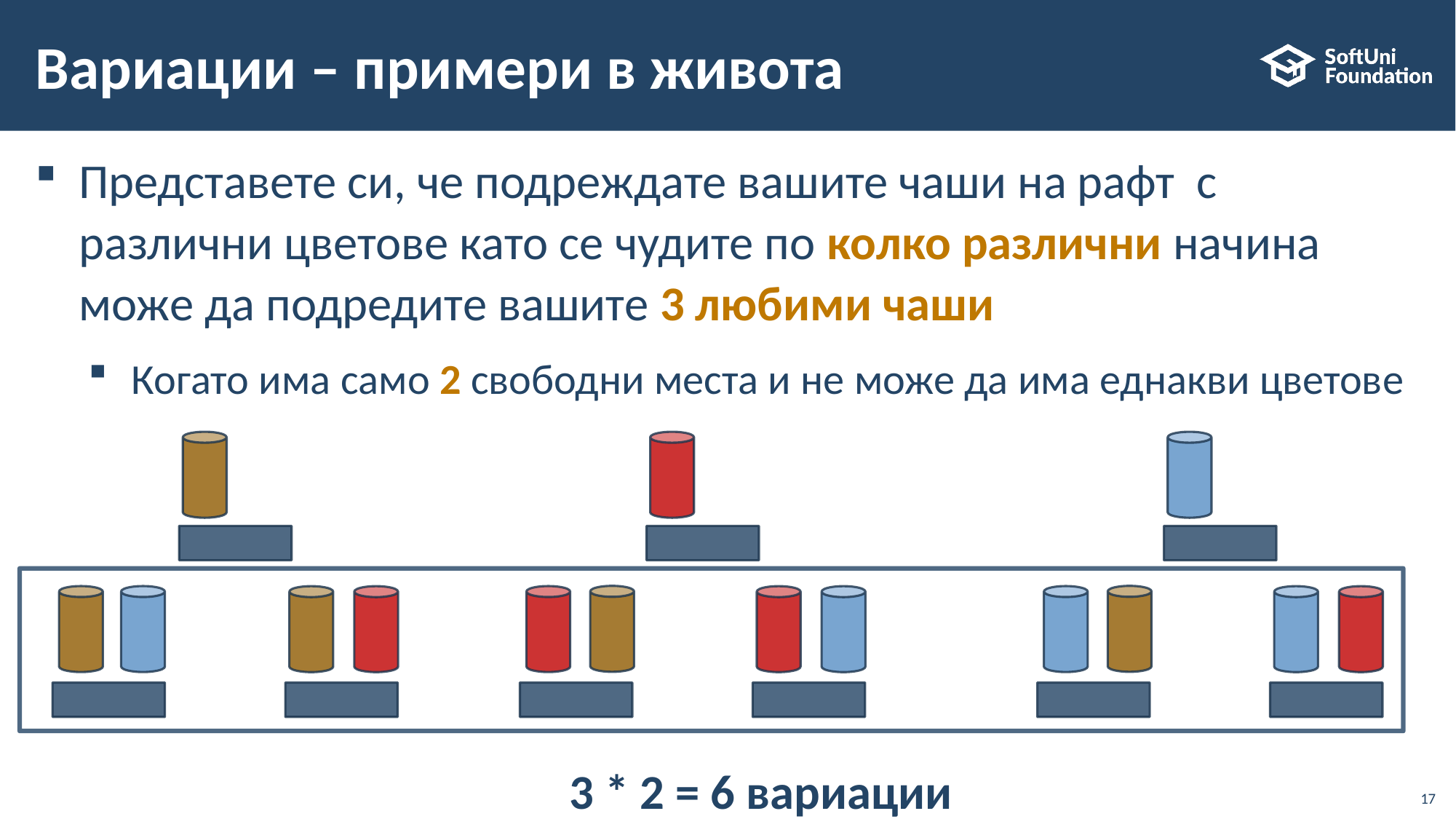

# Вариации – примери в живота
Представете си, че подреждате вашите чаши на рафт  с различни цветове като се чудите по колко различни начина може да подредите вашите 3 любими чаши
Когато има само 2 свободни места и не може да има еднакви цветове

3 * 2 = 6 вариации
17